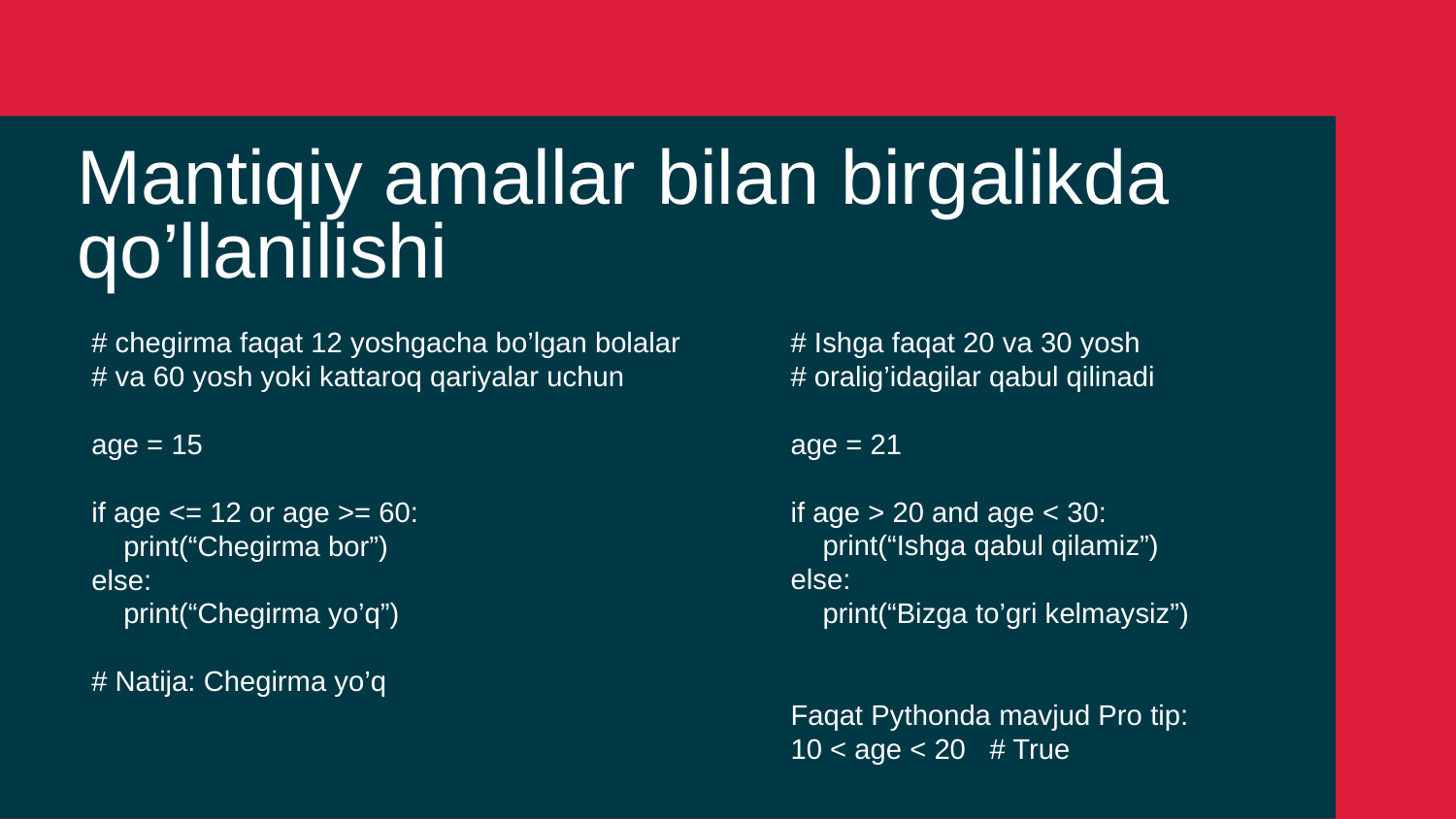

Mantiqiy amallar bilan birgalikda qo’llanilishi
# chegirma faqat 12 yoshgacha bo’lgan bolalar
# va 60 yosh yoki kattaroq qariyalar uchun

age = 15

if age <= 12 or age >= 60:
    print(“Chegirma bor”)
else:
    print(“Chegirma yo’q”)

# Natija: Chegirma yo’q

# Ishga faqat 20 va 30 yosh
# oralig’idagilar qabul qilinadi

age = 21

if age > 20 and age < 30:
    print(“Ishga qabul qilamiz”)
else:
    print(“Bizga to’gri kelmaysiz”)

Faqat Pythonda mavjud Pro tip:
10 < age < 20   # True